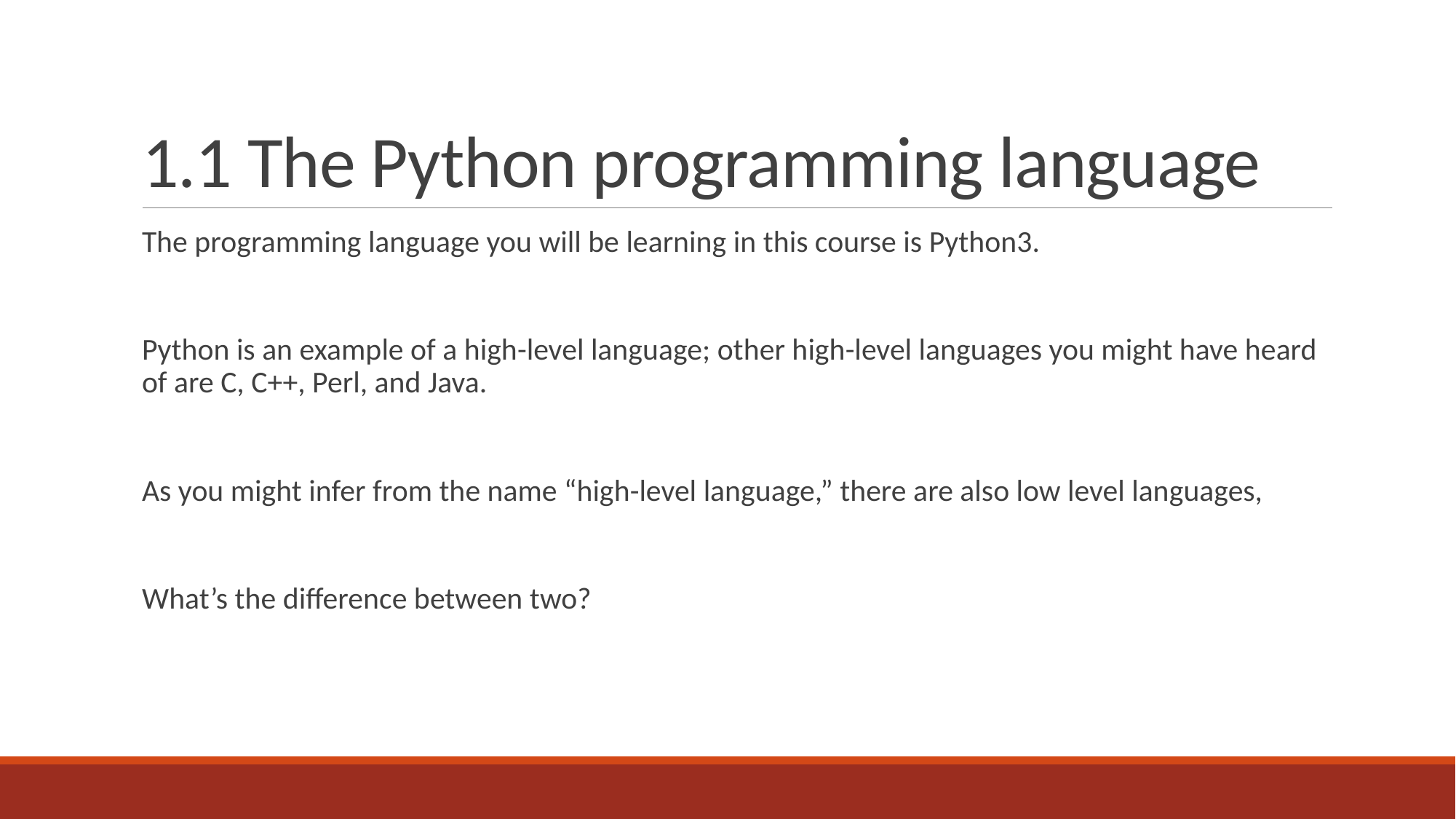

# 1.1 The Python programming language
The programming language you will be learning in this course is Python3.

Python is an example of a high-level language; other high-level languages you might have heard of are C, C++, Perl, and Java.

As you might infer from the name “high-level language,” there are also low level languages,

What’s the difference between two?